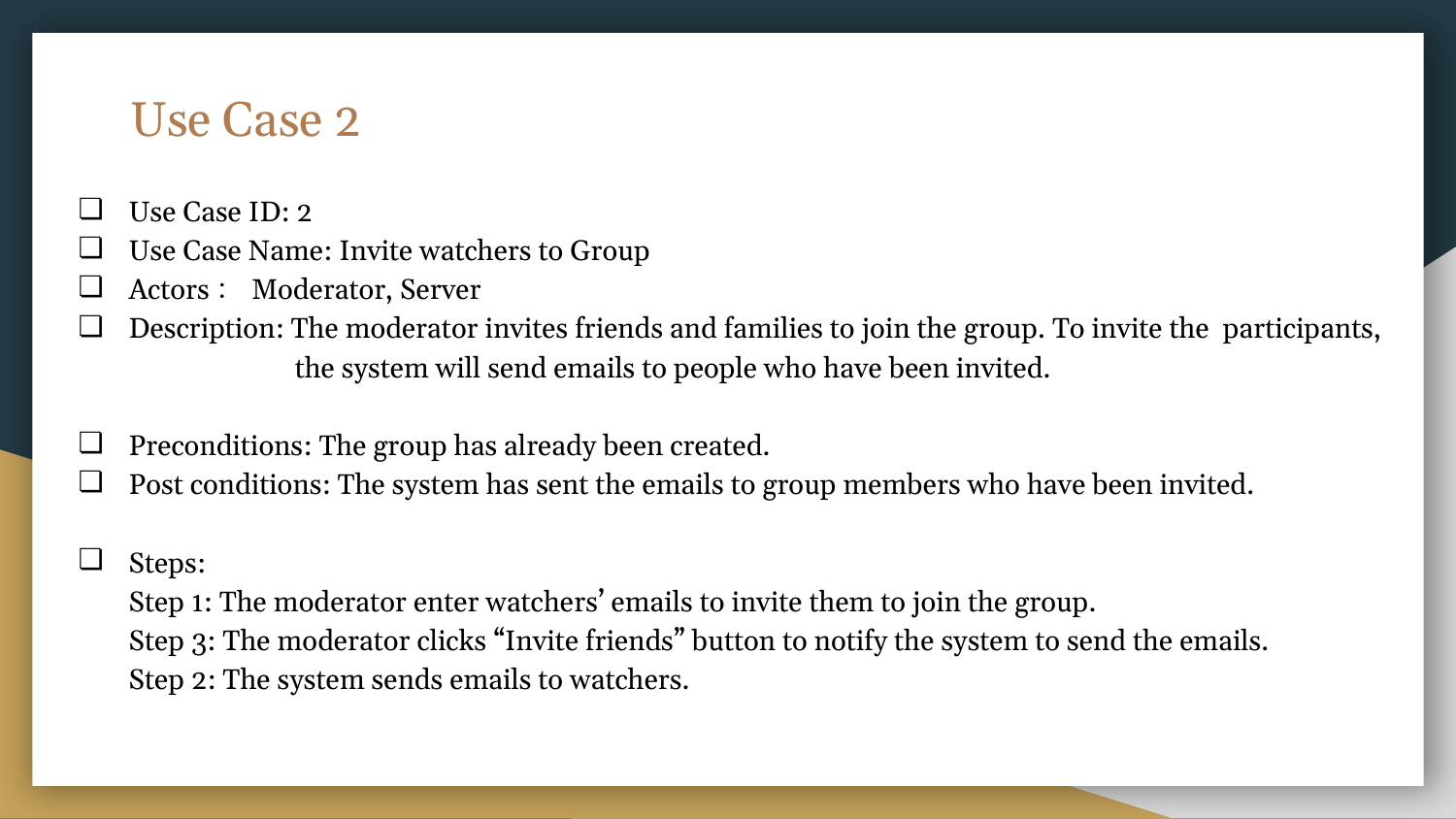

# Use Case 2
Use Case ID: 2
Use Case Name: Invite watchers to Group
Actors：Moderator, Server
Description: The moderator invites friends and families to join the group. To invite the  participants,
     	   the system will send emails to people who have been invited.

Preconditions: The group has already been created.
Post conditions: The system has sent the emails to group members who have been invited.

Steps:
Step 1: The moderator enter watchers’ emails to invite them to join the group.
Step 3: The moderator clicks “Invite friends” button to notify the system to send the emails.
Step 2: The system sends emails to watchers.